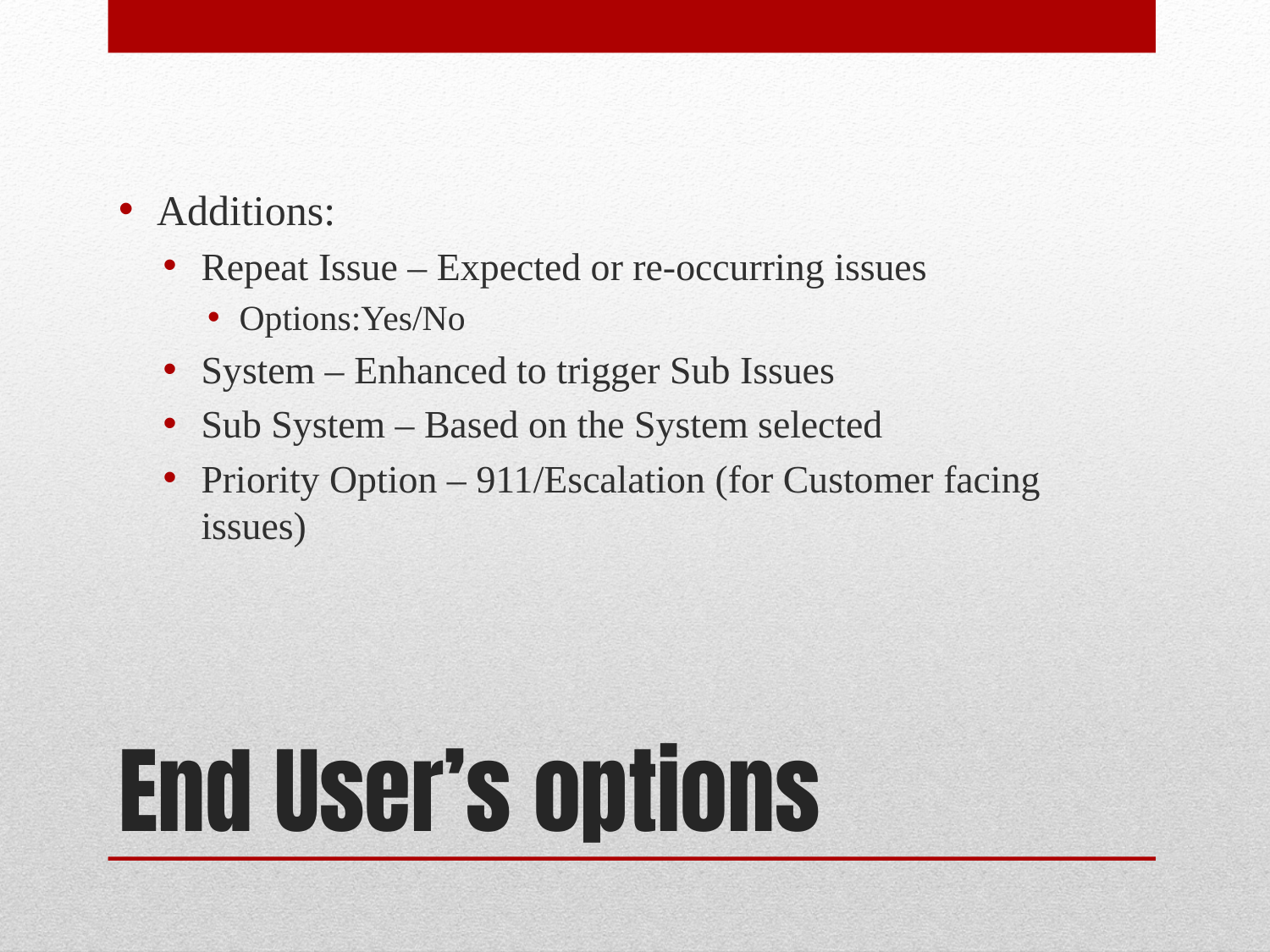

Additions:
Repeat Issue – Expected or re-occurring issues
Options:Yes/No
System – Enhanced to trigger Sub Issues
Sub System – Based on the System selected
Priority Option – 911/Escalation (for Customer facing issues)
# End User’s options